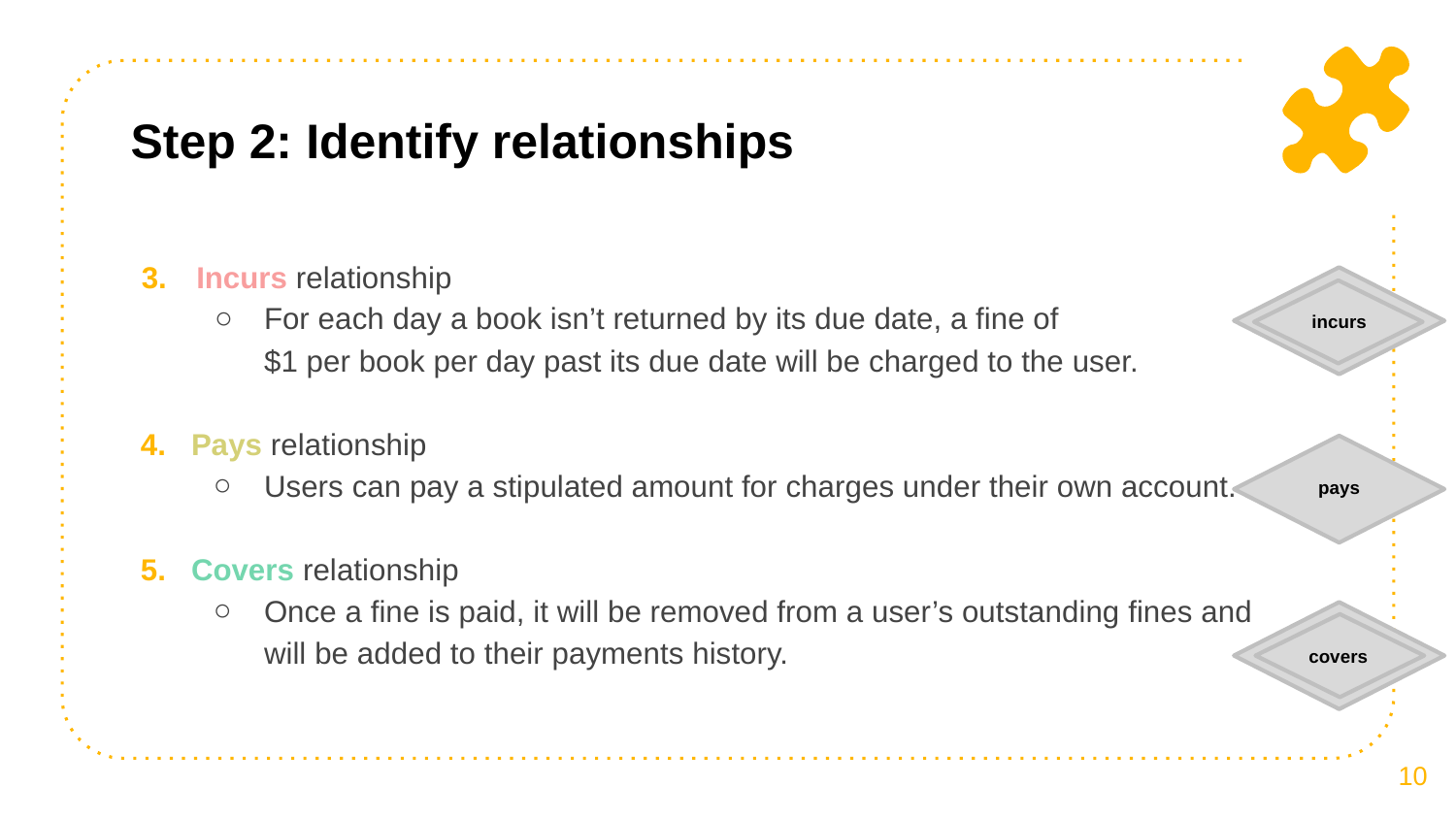

# Step 2: Identify relationships

Incurs relationship
For each day a book isn’t returned by its due date, a fine of
$1 per book per day past its due date will be charged to the user.

Pays relationship
Users can pay a stipulated amount for charges under their own account.

Covers relationship
Once a fine is paid, it will be removed from a user’s outstanding fines and will be added to their payments history.

incurs

pays

covers
10